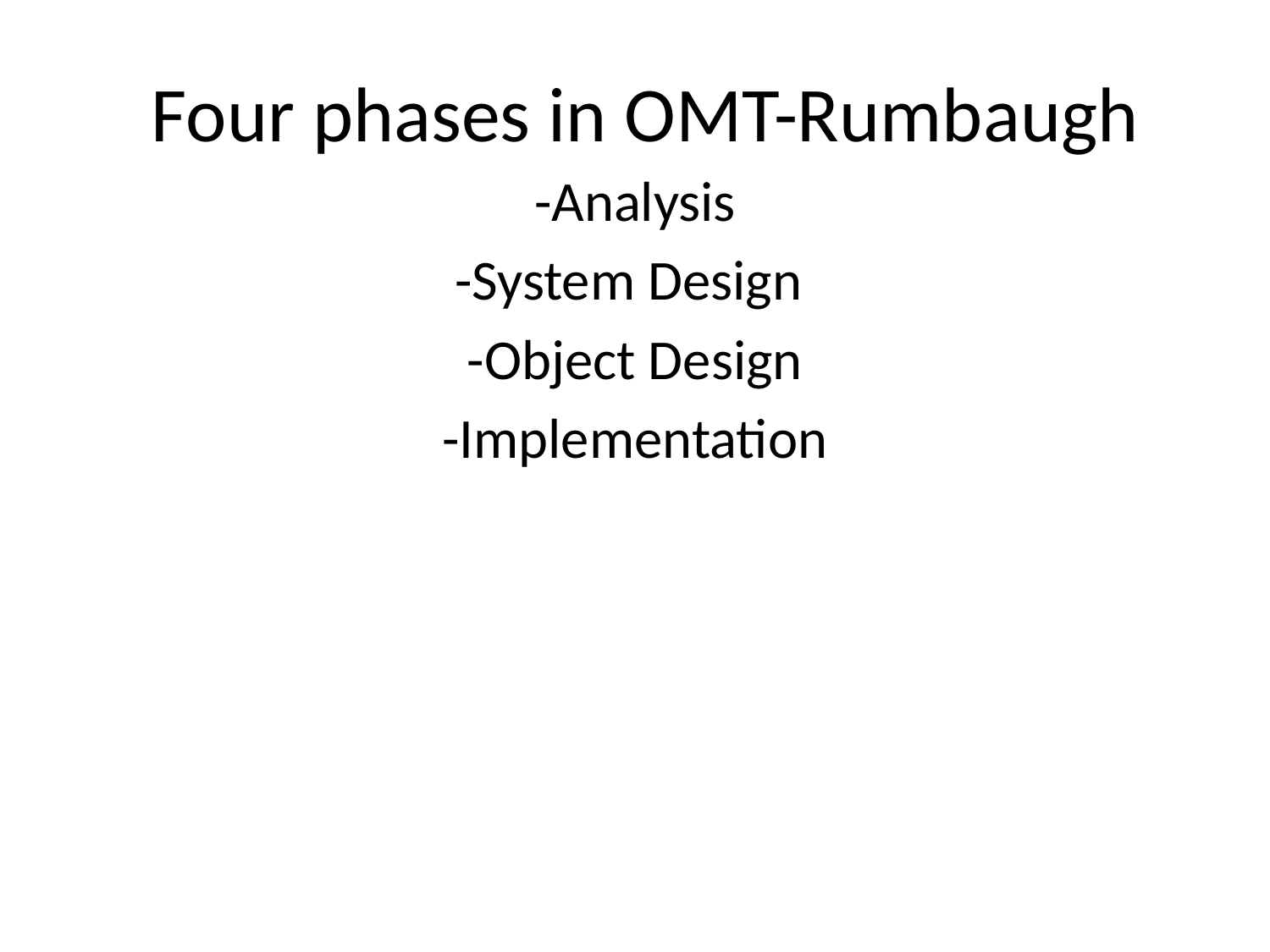

# Four phases in OMT-Rumbaugh
-Analysis
-System Design
-Object Design
-Implementation